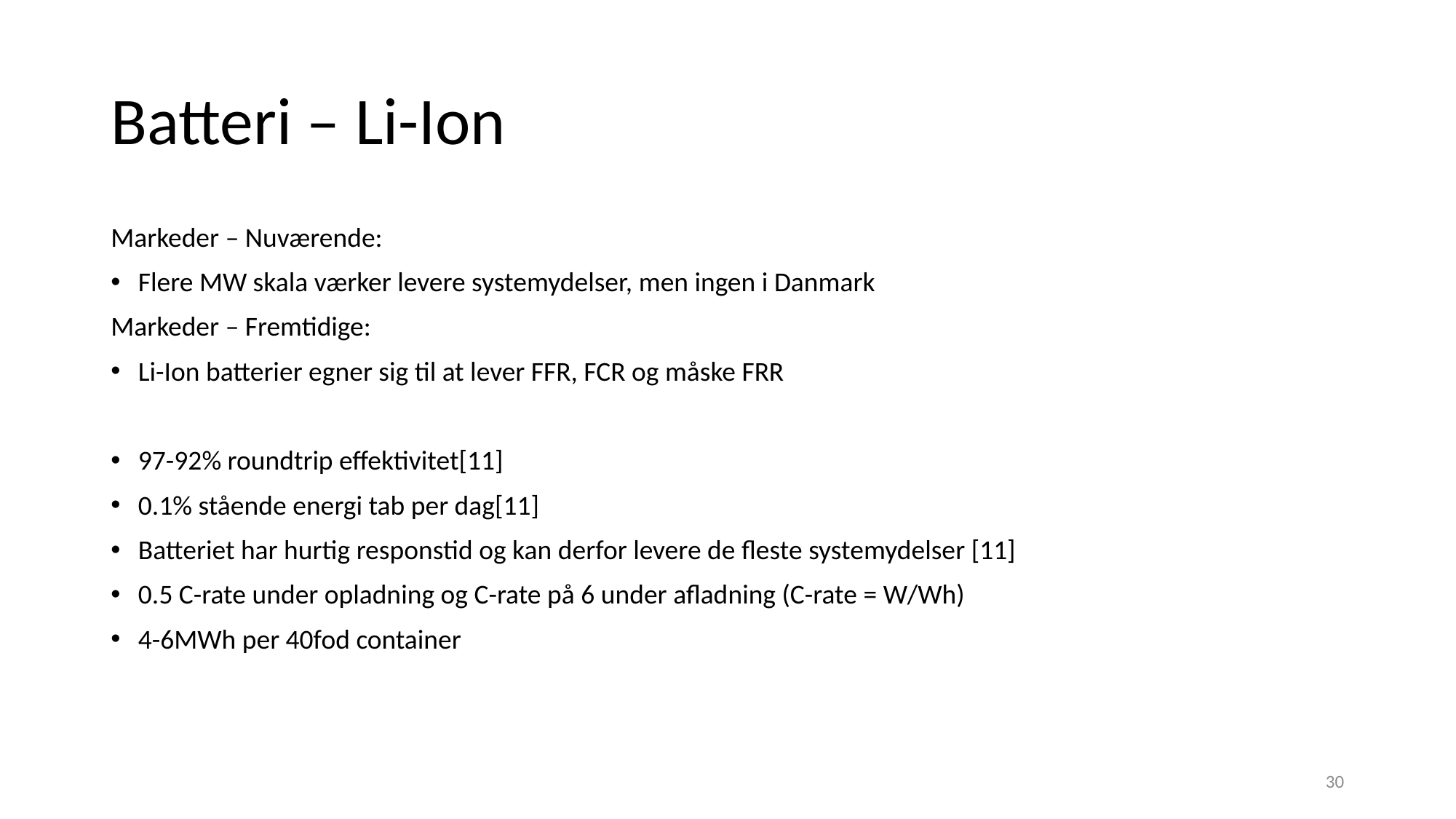

# Batteri – Li-Ion
Markeder – Nuværende:
Flere MW skala værker levere systemydelser, men ingen i Danmark
Markeder – Fremtidige:
Li-Ion batterier egner sig til at lever FFR, FCR og måske FRR

97-92% roundtrip effektivitet[11]
0.1% stående energi tab per dag[11]
Batteriet har hurtig responstid og kan derfor levere de fleste systemydelser [11]
0.5 C-rate under opladning og C-rate på 6 under afladning (C-rate = W/Wh)
4-6MWh per 40fod container

30